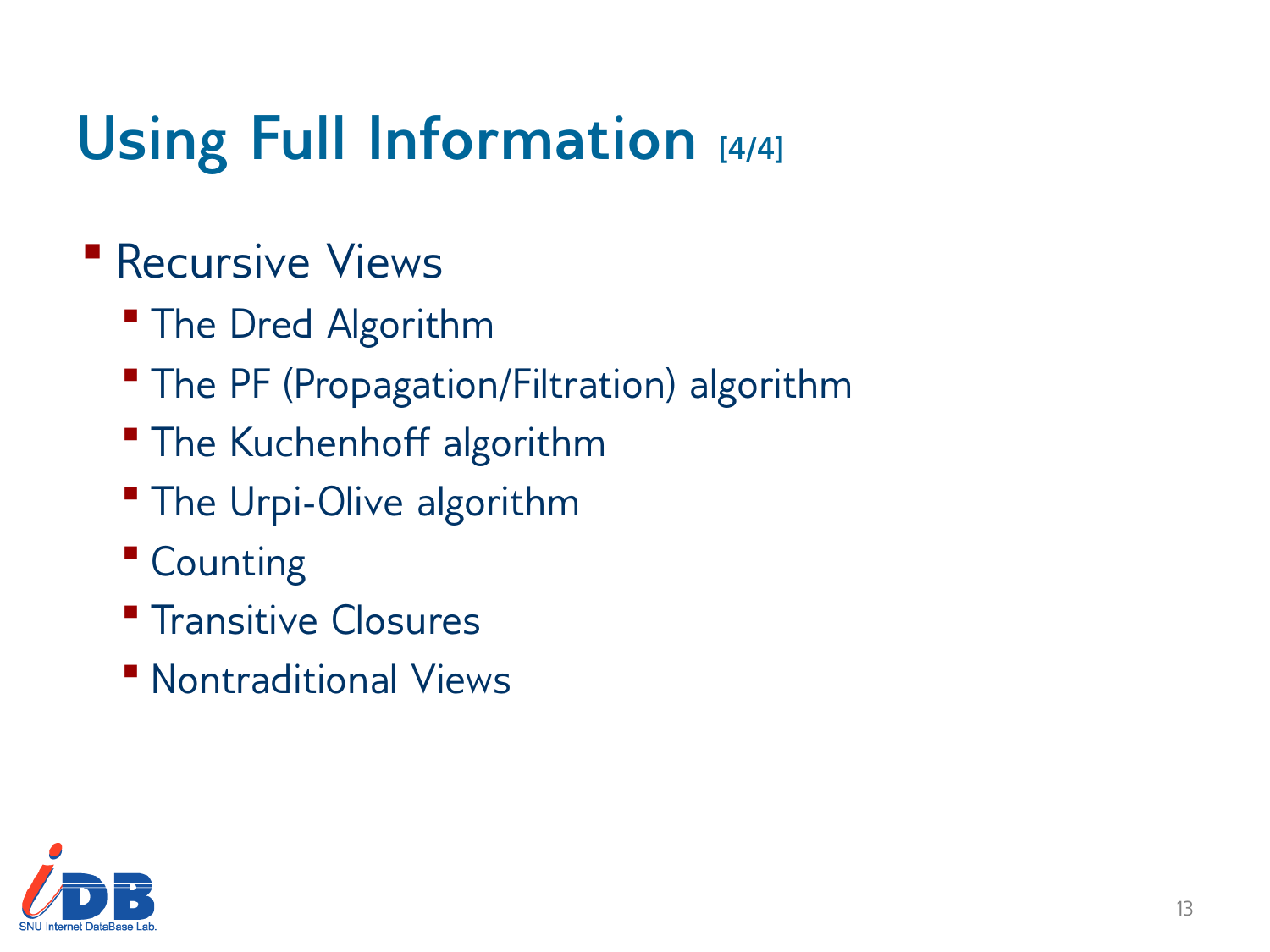

# Using Full Information [4/4]
Recursive Views
The Dred Algorithm
The PF (Propagation/Filtration) algorithm
The Kuchenhoff algorithm
The Urpi-Olive algorithm
Counting
Transitive Closures
Nontraditional Views
13